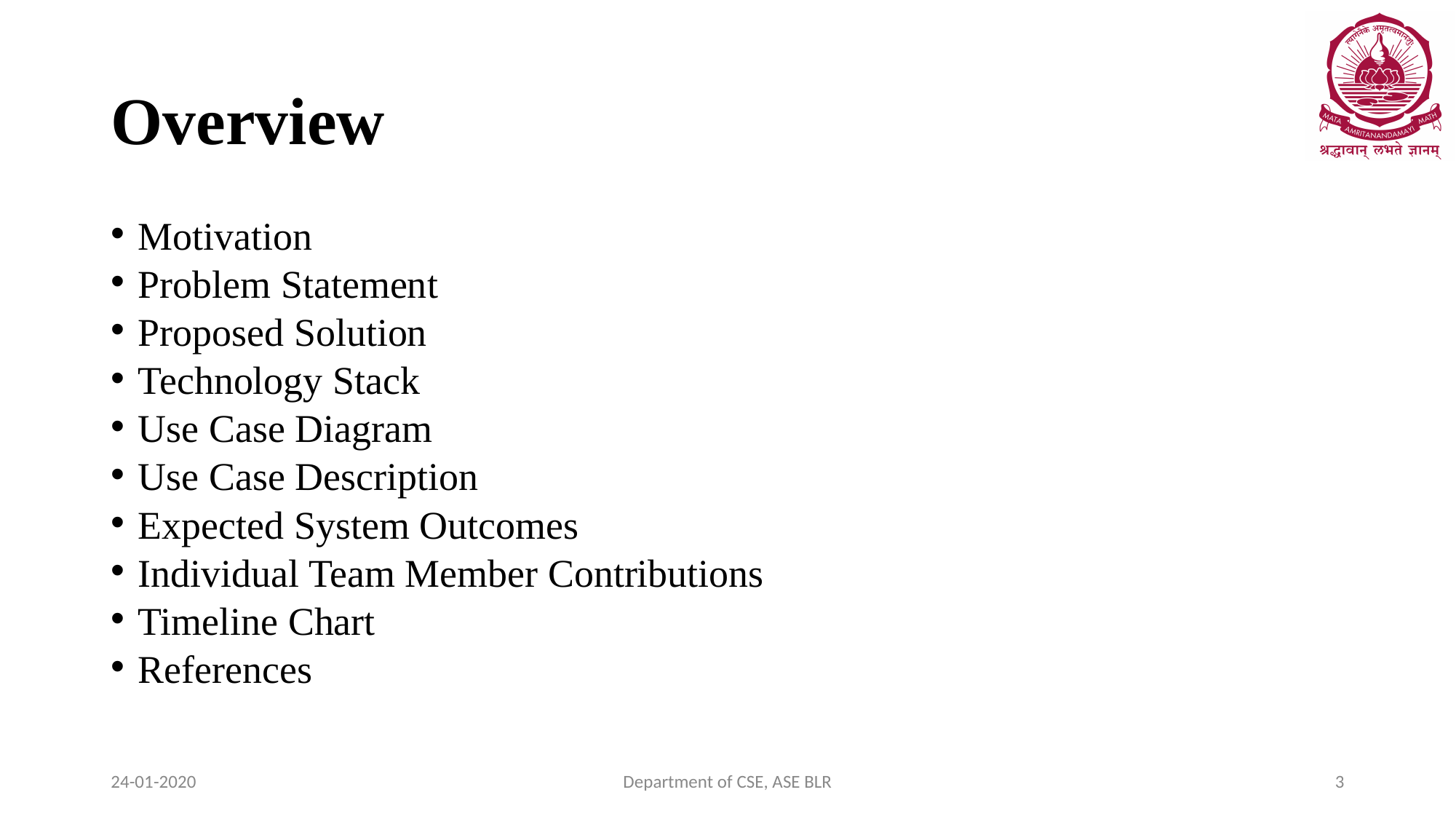

# Overview
Motivation
Problem Statement
Proposed Solution
Technology Stack
Use Case Diagram
Use Case Description
Expected System Outcomes
Individual Team Member Contributions
Timeline Chart
References

24-01-2020
Department of CSE, ASE BLR
3